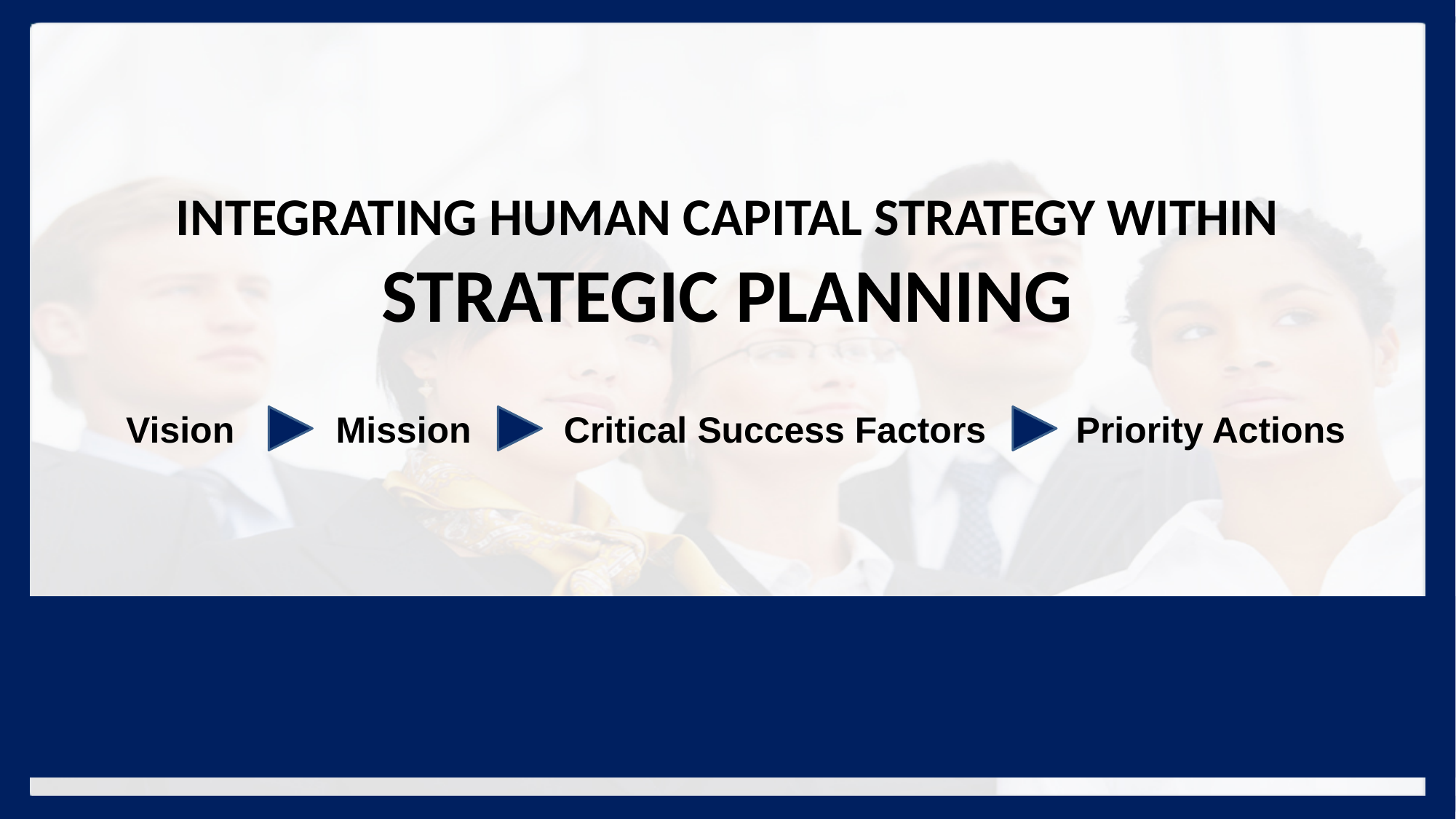

# INTEGRATING HUMAN CAPITAL STRATEGY WITHIN STRATEGIC PLANNING
Critical Success Factors
Priority Actions
Mission
Vision